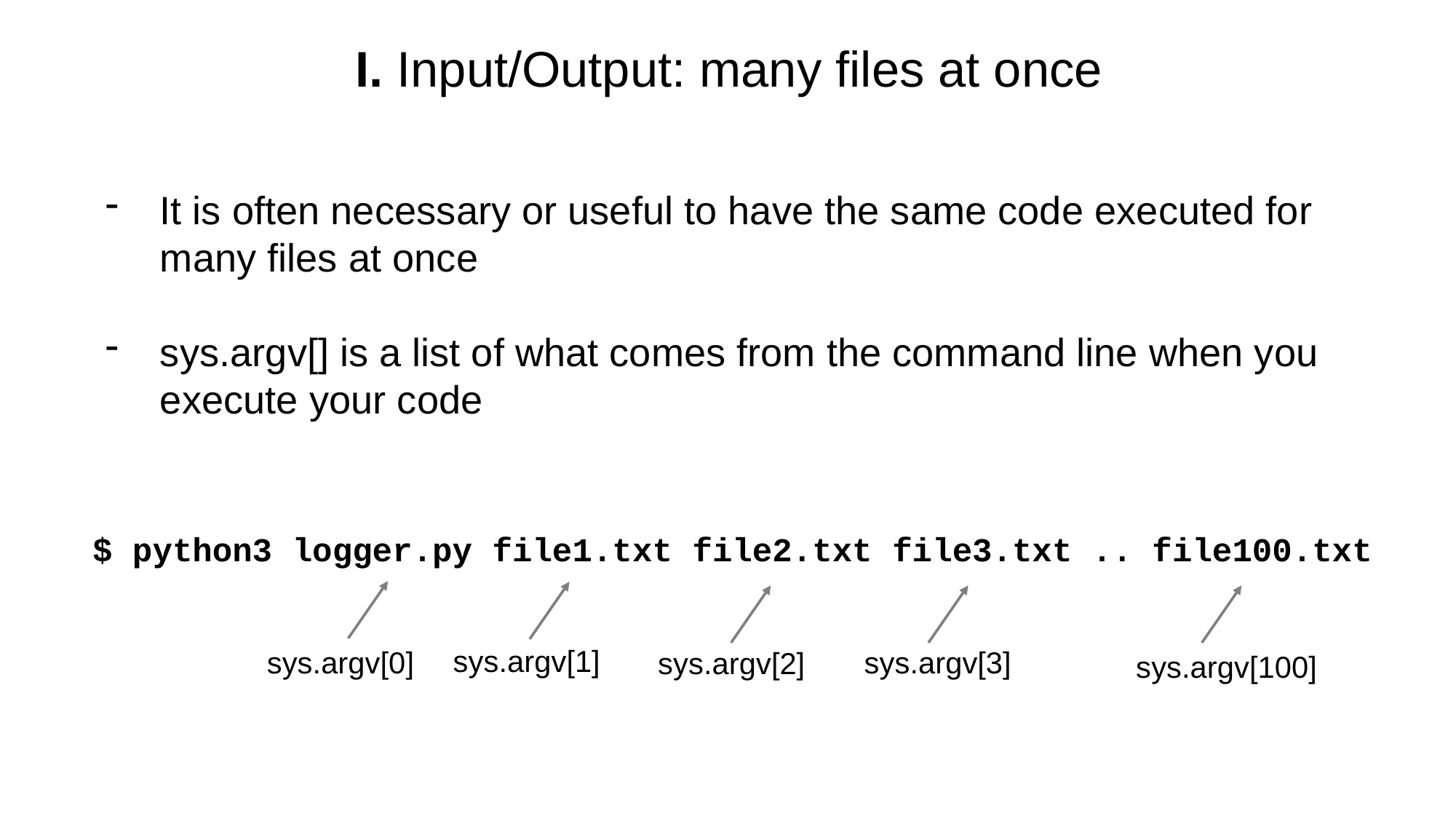

I. Input/Output: many files at once
It is often necessary or useful to have the same code executed for many files at once

sys.argv[] is a list of what comes from the command line when you execute your code
$ python3 logger.py file1.txt file2.txt file3.txt .. file100.txt
sys.argv[1]
sys.argv[3]
sys.argv[0]
sys.argv[2]
sys.argv[100]